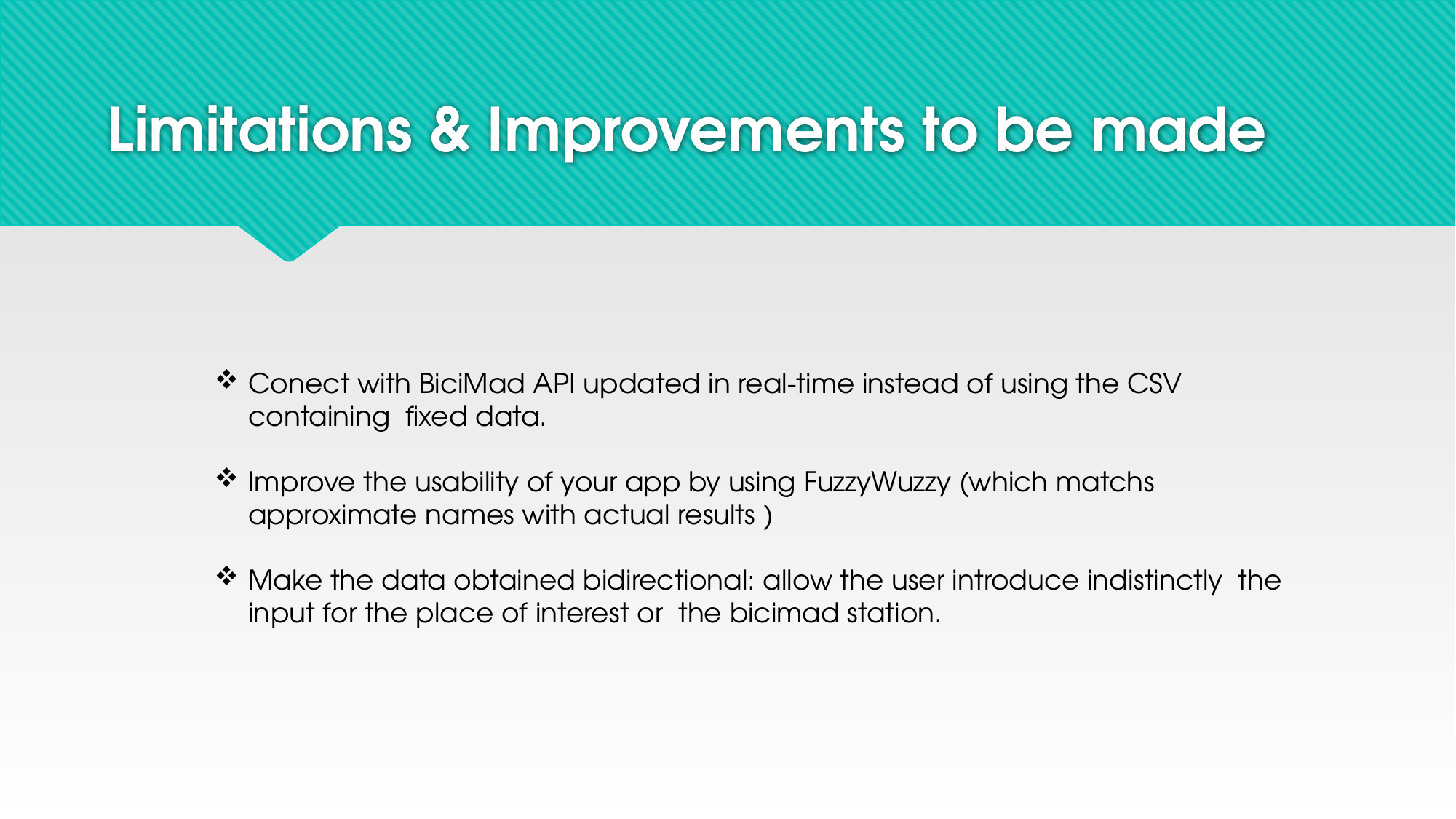

# Limitations & Improvements to be made
Conect with BiciMad API updated in real-time instead of using the CSV containing  fixed data.

Improve the usability of your app by using FuzzyWuzzy (which matchs  approximate names with actual results )

Make the data obtained bidirectional: allow the user introduce indistinctly  the input for the place of interest or  the bicimad station.